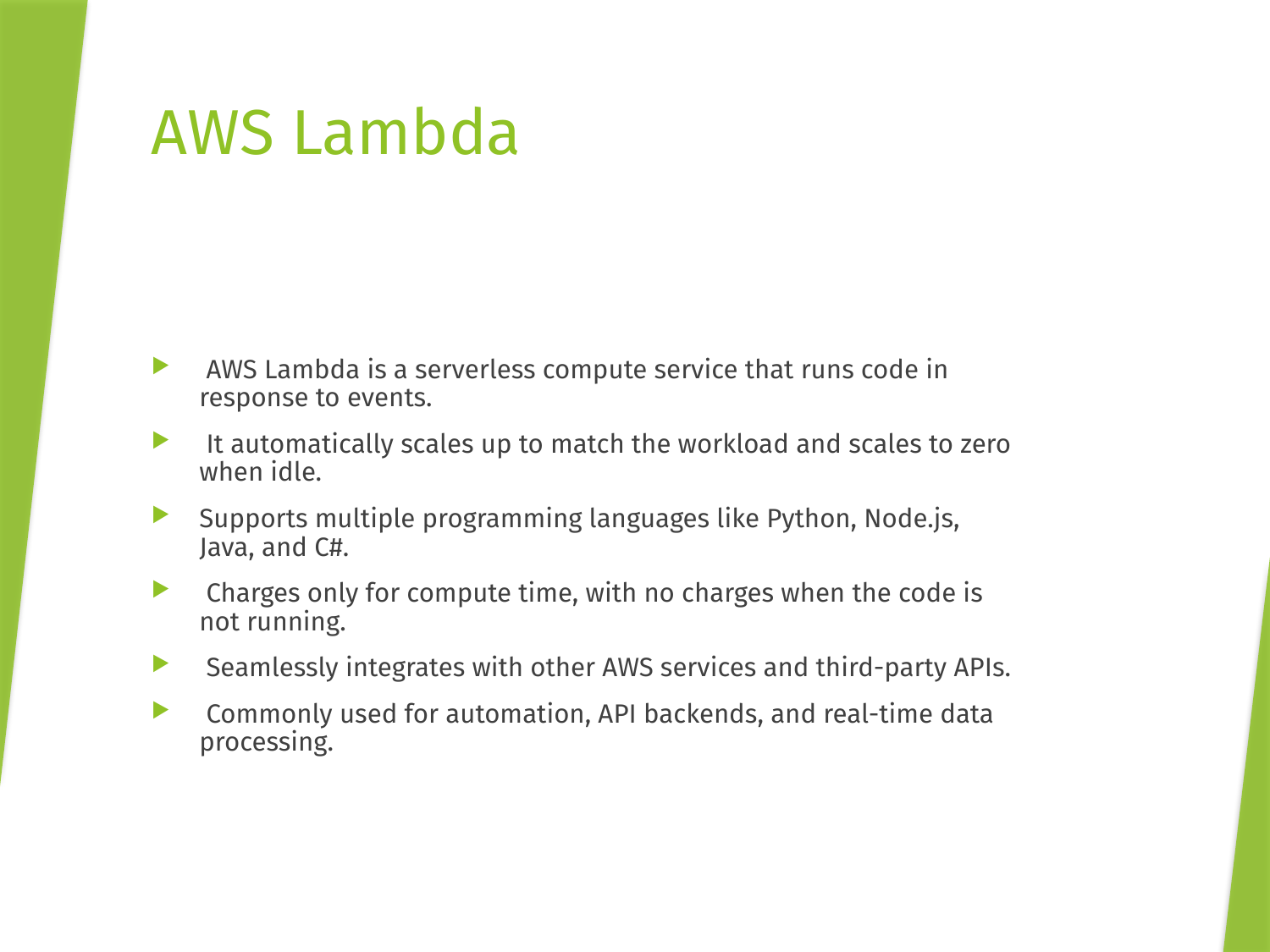

# AWS Lambda

 AWS Lambda is a serverless compute service that runs code in response to events.
 It automatically scales up to match the workload and scales to zero when idle.
Supports multiple programming languages like Python, Node.js, Java, and C#.
 Charges only for compute time, with no charges when the code is not running.
 Seamlessly integrates with other AWS services and third-party APIs.
 Commonly used for automation, API backends, and real-time data processing.